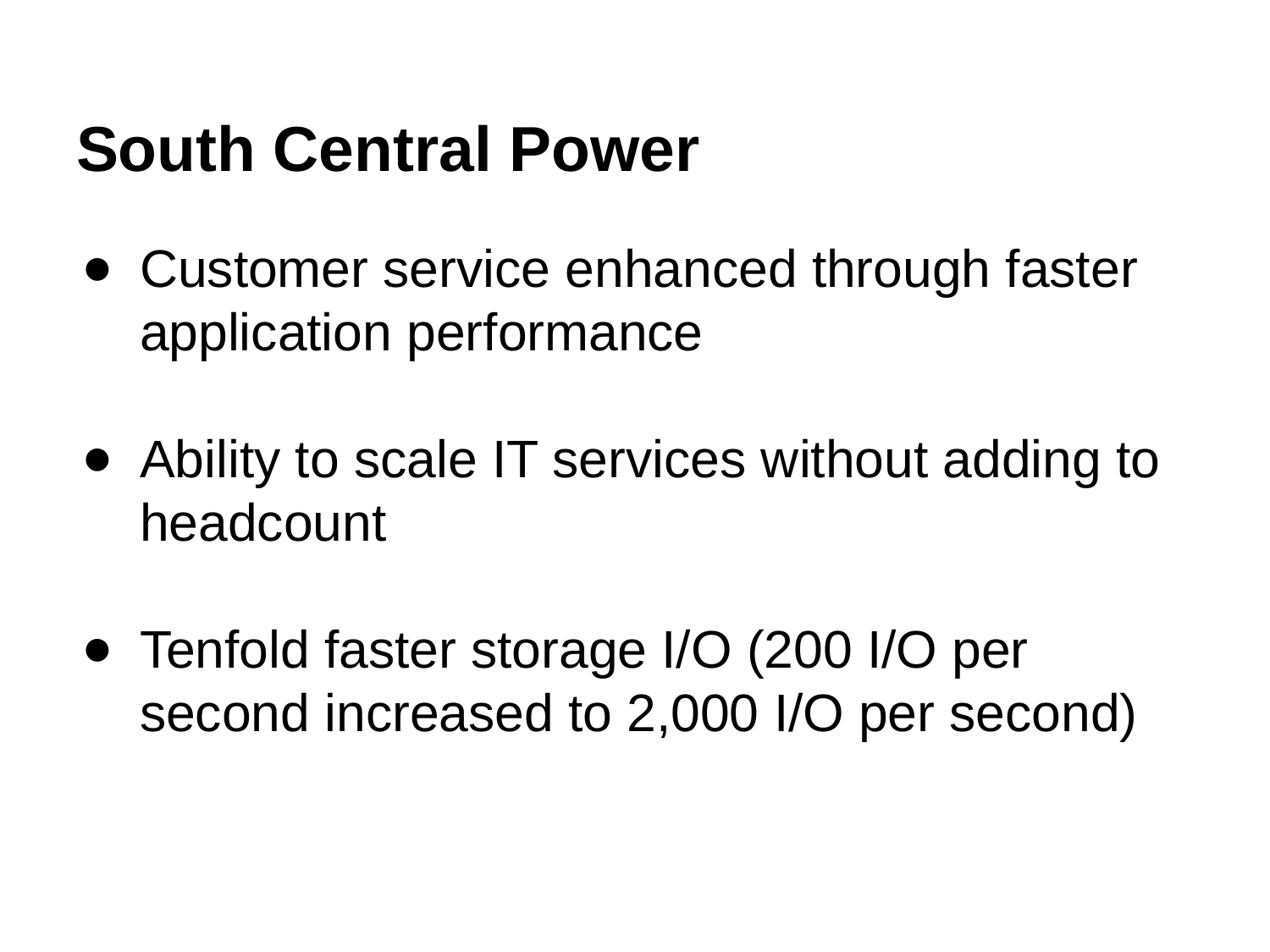

# South Central Power
Customer service enhanced through faster application performance

Ability to scale IT services without adding to headcount

Tenfold faster storage I/O (200 I/O per second increased to 2,000 I/O per second)